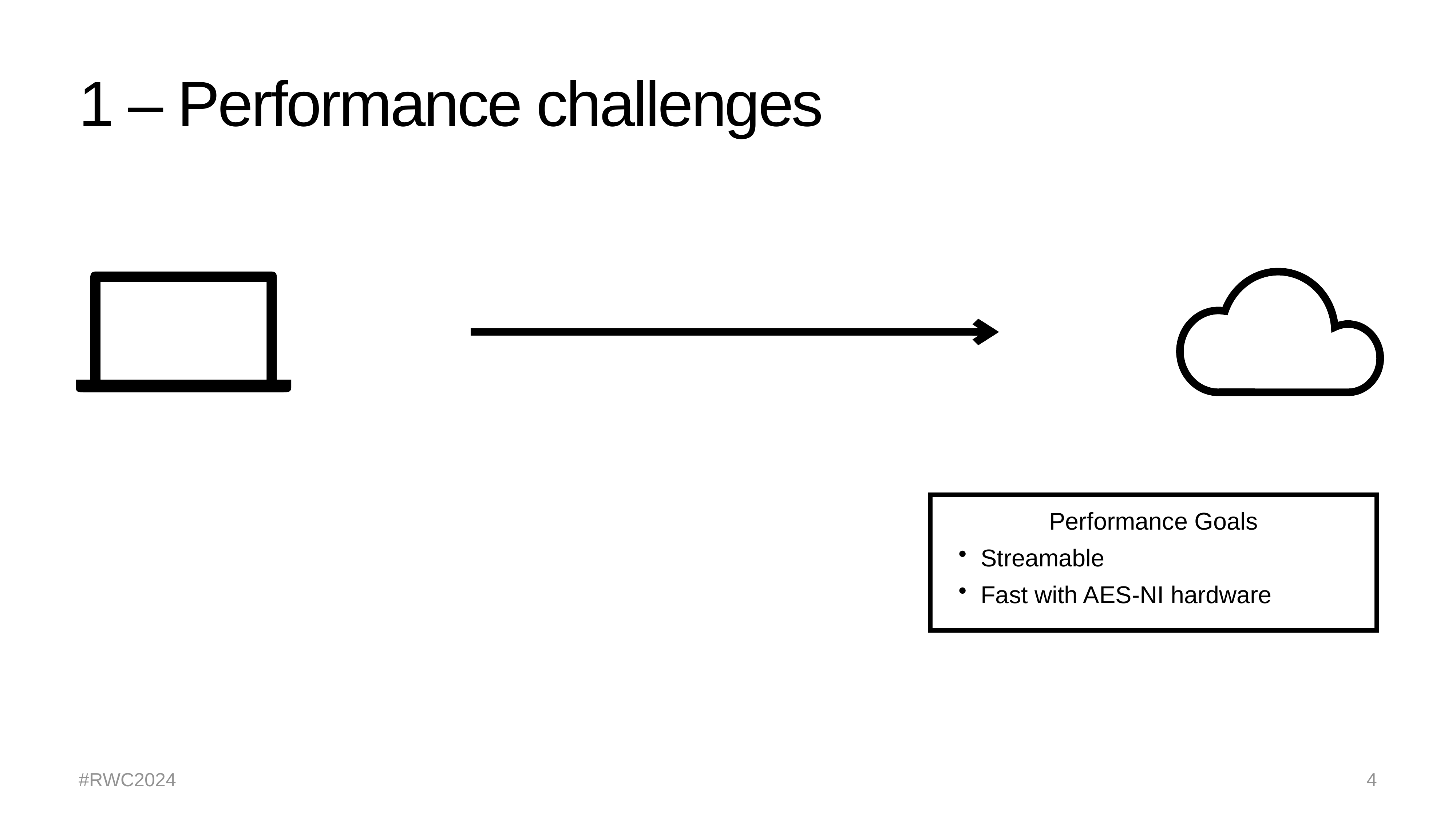

# 1 – Performance challenges

Performance Goals
Streamable
Fast with AES-NI hardware
4